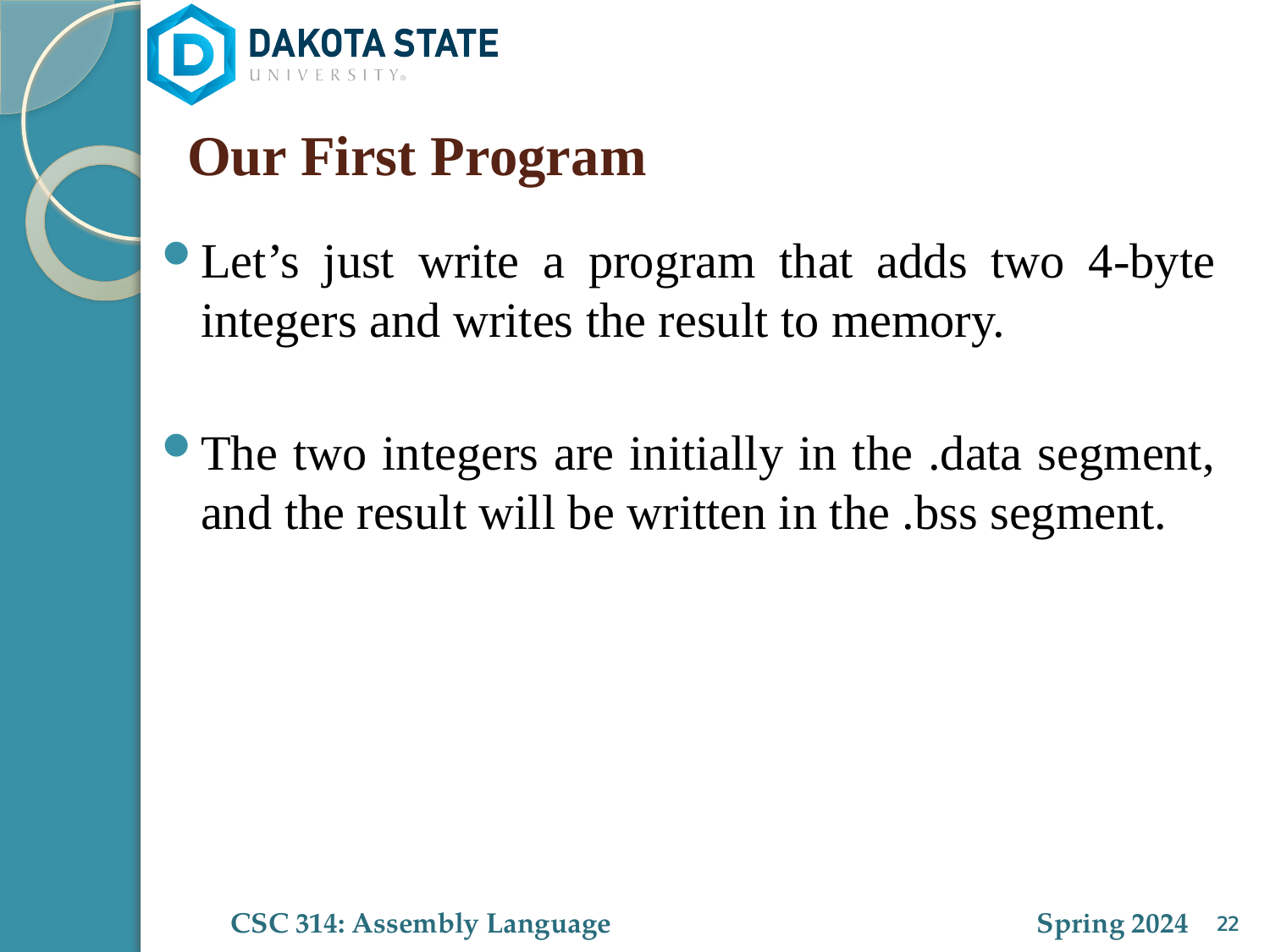

# Our First Program
Let’s just write a program that adds two 4-byte integers and writes the result to memory.
The two integers are initially in the .data segment, and the result will be written in the .bss segment.
22